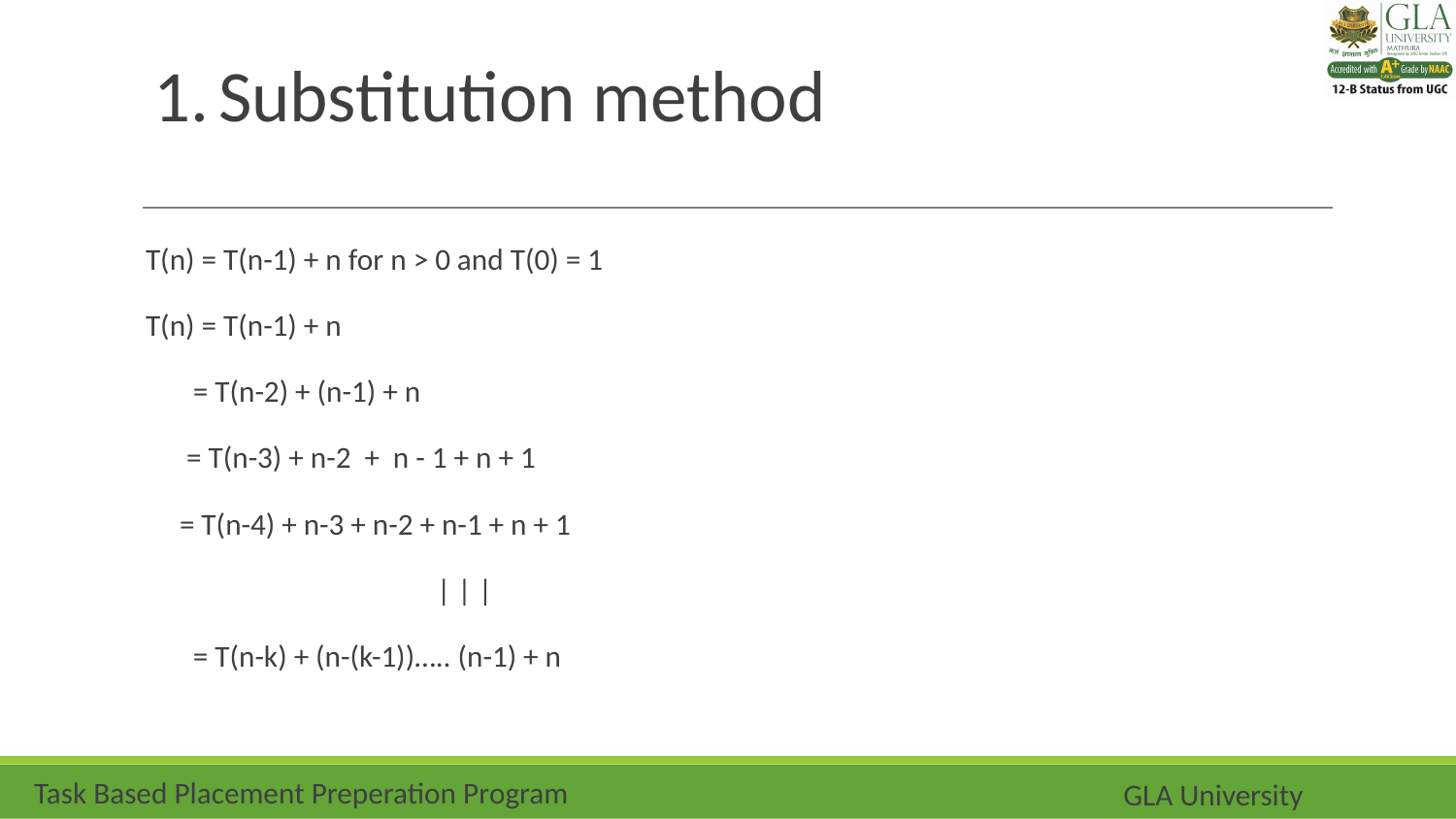

# Substitution method
T(n) = T(n-1) + n for n > 0 and T(0) = 1
T(n) = T(n-1) + n
       = T(n-2) + (n-1) + n
      = T(n-3) + n-2  +  n - 1 + n + 1
     = T(n-4) + n-3 + n-2 + n-1 + n + 1
		| | |
       = T(n-k) + (n-(k-1))….. (n-1) + n